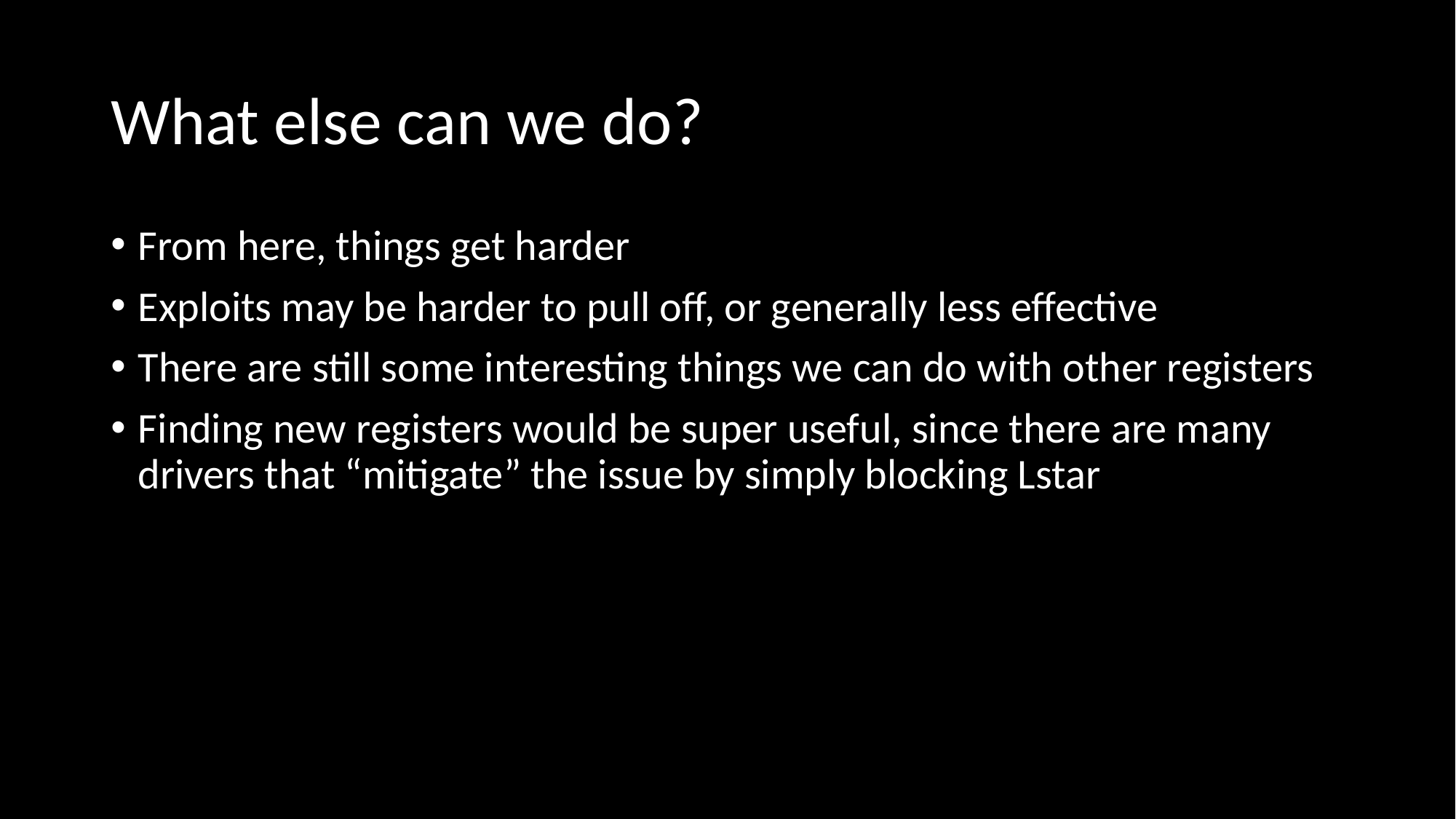

# What else can we do?
From here, things get harder
Exploits may be harder to pull off, or generally less effective
There are still some interesting things we can do with other registers
Finding new registers would be super useful, since there are many drivers that “mitigate” the issue by simply blocking Lstar